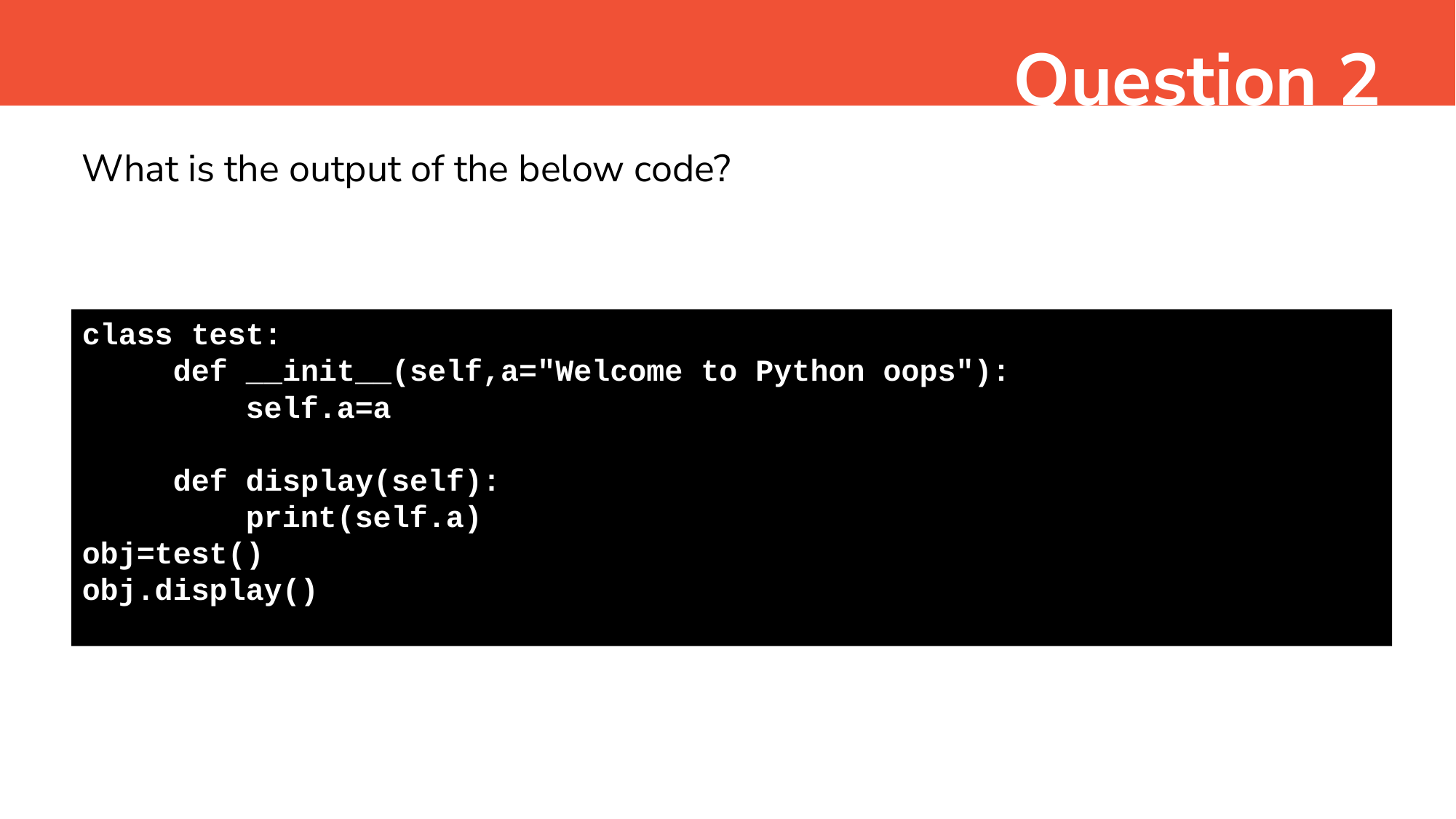

Question 2
What is the output of the below code?
class test:
     def __init__(self,a="Welcome to Python oops"):
         self.a=a

     def display(self):
         print(self.a)
obj=test()
obj.display()